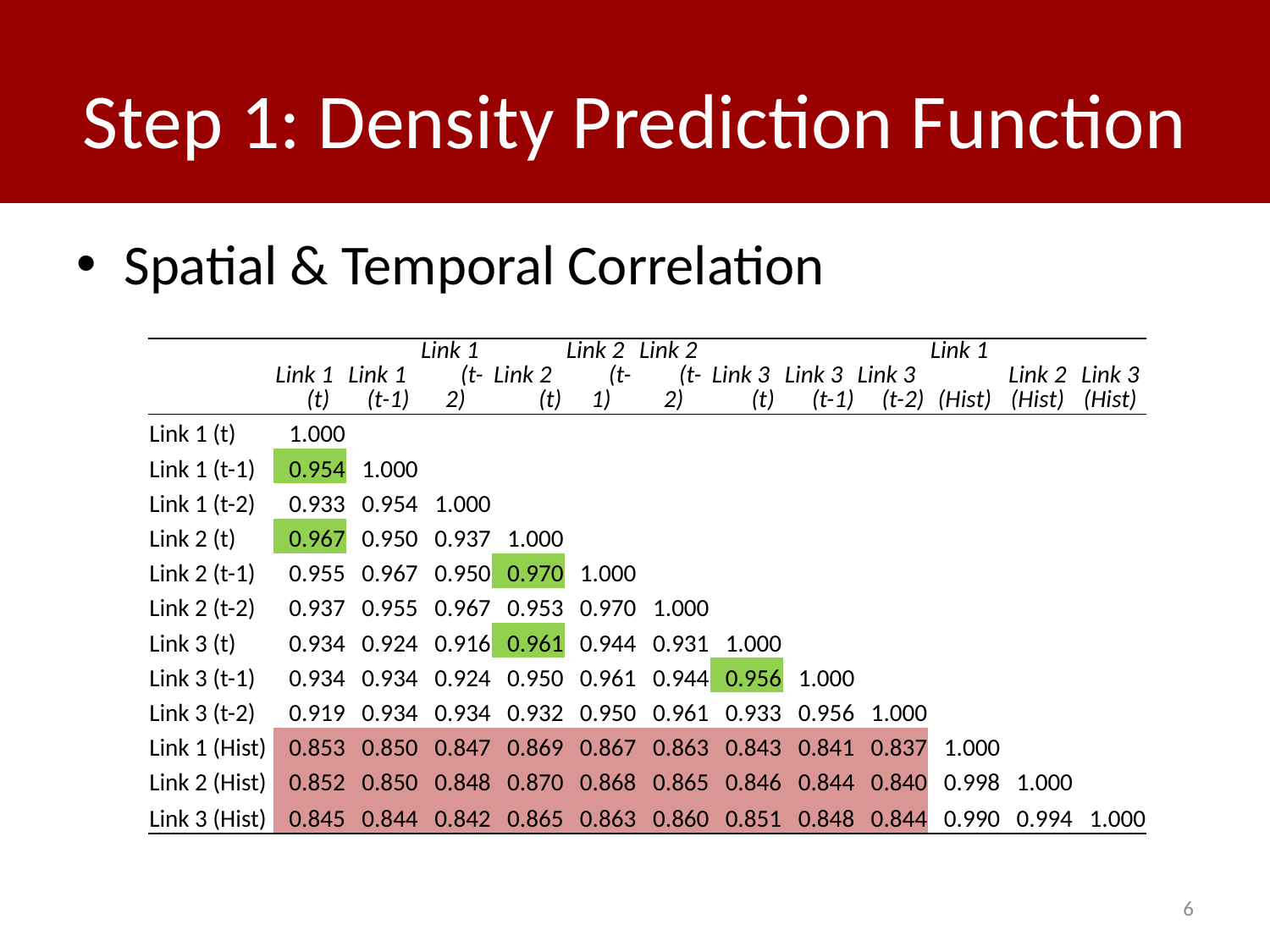

# Step 1: Density Prediction Function
Spatial & Temporal Correlation
|  | Link 1 (t) | Link 1 (t-1) | Link 1 (t-2) | Link 2 (t) | Link 2 (t-1) | Link 2 (t-2) | Link 3 (t) | Link 3 (t-1) | Link 3 (t-2) | Link 1 (Hist) | Link 2 (Hist) | Link 3 (Hist) |
| --- | --- | --- | --- | --- | --- | --- | --- | --- | --- | --- | --- | --- |
| Link 1 (t) | 1.000 |  |  |  |  |  |  |  |  |  |  |  |
| Link 1 (t-1) | 0.954 | 1.000 |  |  |  |  |  |  |  |  |  |  |
| Link 1 (t-2) | 0.933 | 0.954 | 1.000 |  |  |  |  |  |  |  |  |  |
| Link 2 (t) | 0.967 | 0.950 | 0.937 | 1.000 |  |  |  |  |  |  |  |  |
| Link 2 (t-1) | 0.955 | 0.967 | 0.950 | 0.970 | 1.000 |  |  |  |  |  |  |  |
| Link 2 (t-2) | 0.937 | 0.955 | 0.967 | 0.953 | 0.970 | 1.000 |  |  |  |  |  |  |
| Link 3 (t) | 0.934 | 0.924 | 0.916 | 0.961 | 0.944 | 0.931 | 1.000 |  |  |  |  |  |
| Link 3 (t-1) | 0.934 | 0.934 | 0.924 | 0.950 | 0.961 | 0.944 | 0.956 | 1.000 |  |  |  |  |
| Link 3 (t-2) | 0.919 | 0.934 | 0.934 | 0.932 | 0.950 | 0.961 | 0.933 | 0.956 | 1.000 |  |  |  |
| Link 1 (Hist) | 0.853 | 0.850 | 0.847 | 0.869 | 0.867 | 0.863 | 0.843 | 0.841 | 0.837 | 1.000 |  |  |
| Link 2 (Hist) | 0.852 | 0.850 | 0.848 | 0.870 | 0.868 | 0.865 | 0.846 | 0.844 | 0.840 | 0.998 | 1.000 |  |
| Link 3 (Hist) | 0.845 | 0.844 | 0.842 | 0.865 | 0.863 | 0.860 | 0.851 | 0.848 | 0.844 | 0.990 | 0.994 | 1.000 |
6